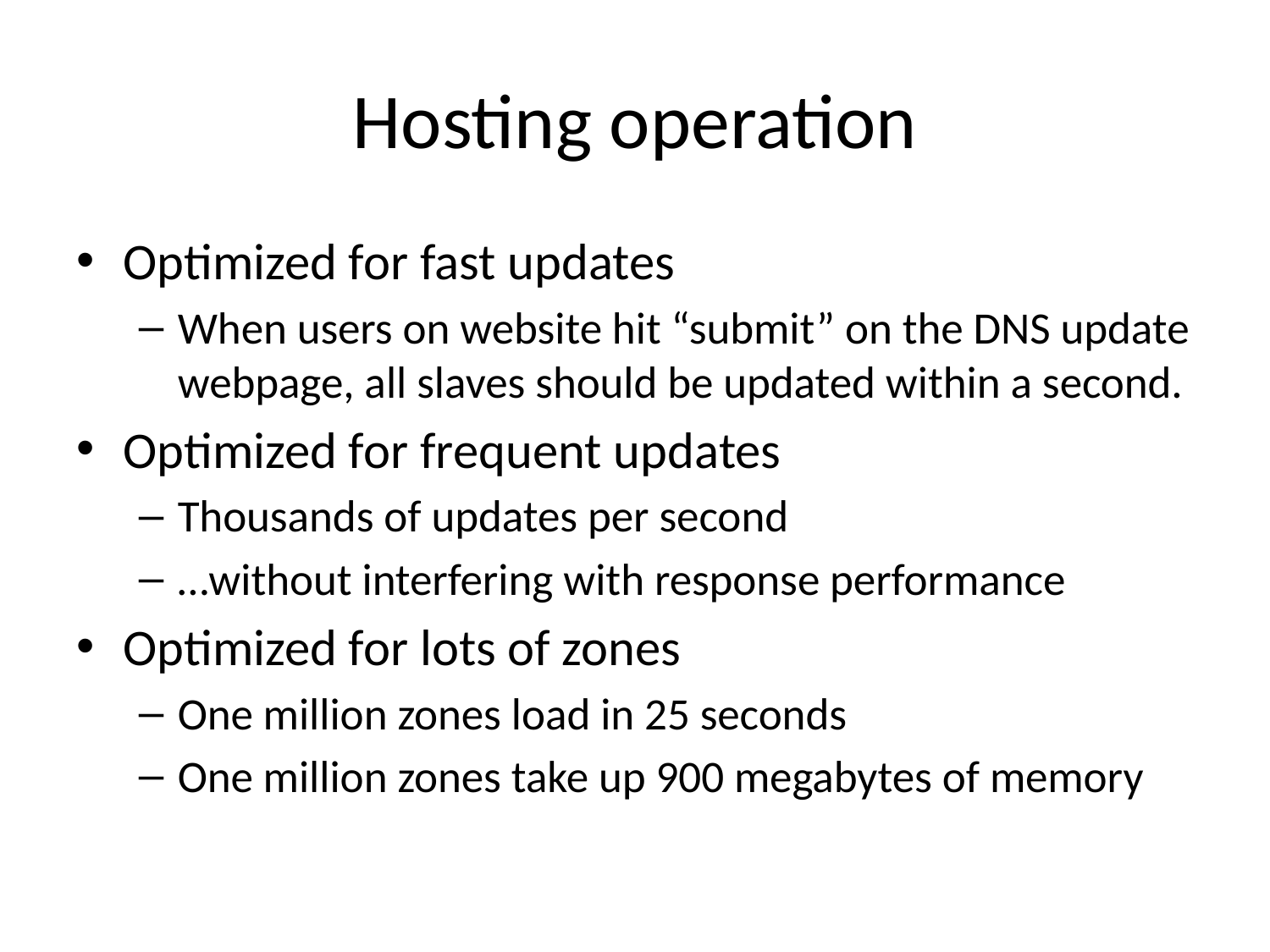

# Hosting operation
Optimized for fast updates
When users on website hit “submit” on the DNS update webpage, all slaves should be updated within a second.
Optimized for frequent updates
Thousands of updates per second
…without interfering with response performance
Optimized for lots of zones
One million zones load in 25 seconds
One million zones take up 900 megabytes of memory